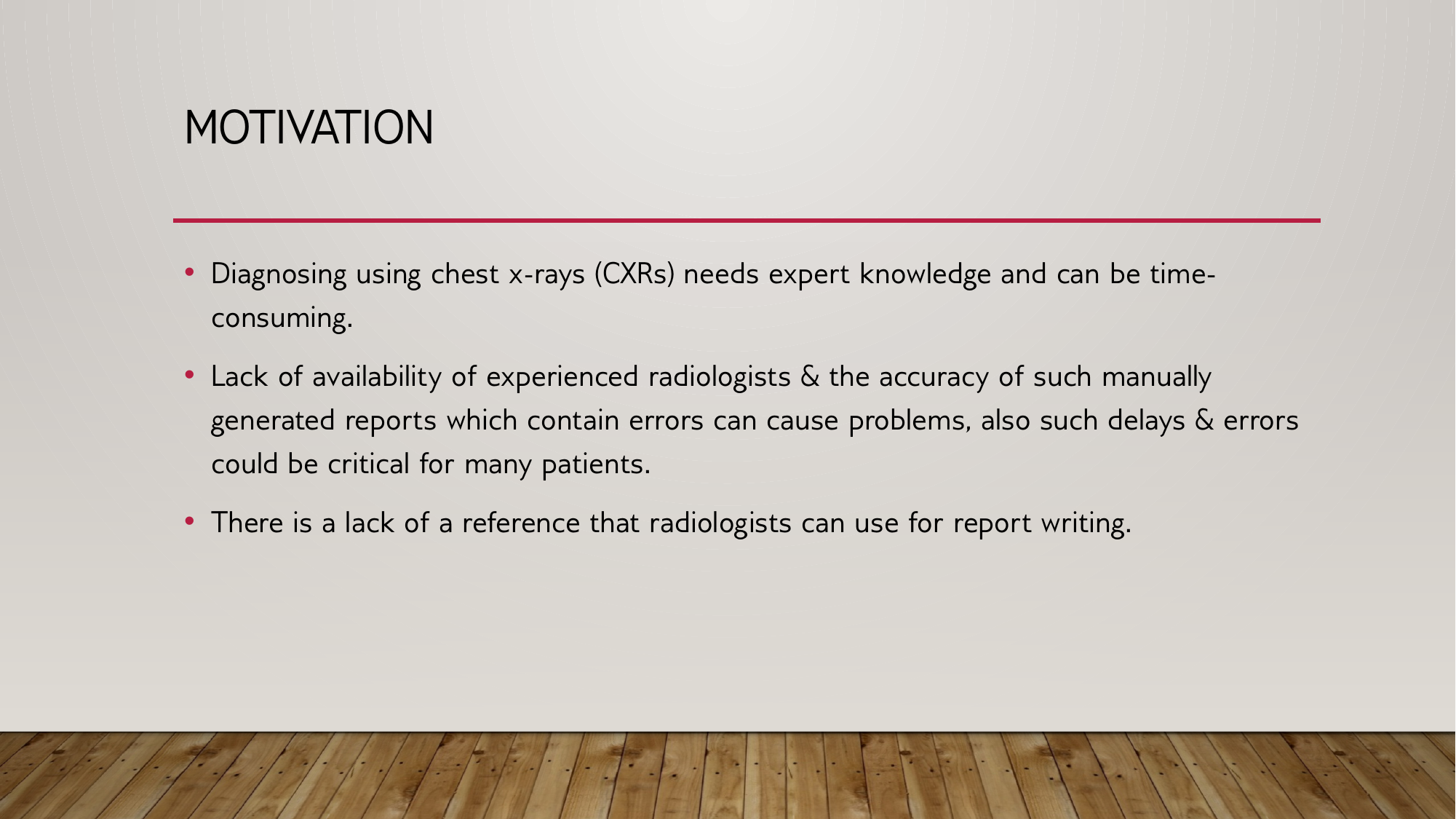

# motivation
Diagnosing using chest x-rays (CXRs) needs expert knowledge and can be time-consuming.
Lack of availability of experienced radiologists & the accuracy of such manually generated reports which contain errors can cause problems, also such delays & errors could be critical for many patients.
There is a lack of a reference that radiologists can use for report writing.